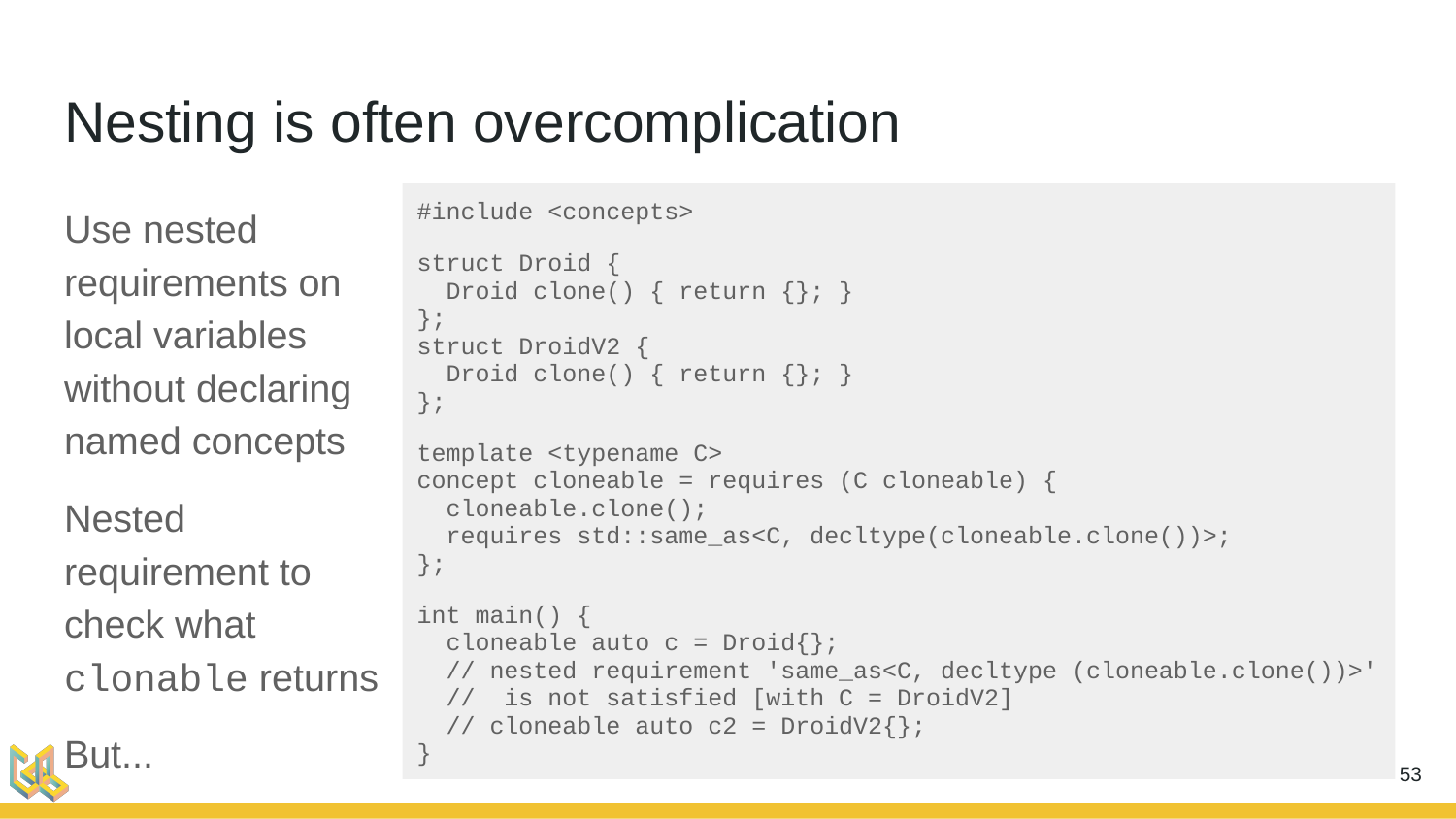

# Nesting is often overcomplication
Use nested requirements on local variables without declaring named concepts
Nested requirement to check what clonable returns
But...
#include <concepts>
struct Droid {
  Droid clone() { return {}; }
};
struct DroidV2 {
  Droid clone() { return {}; }
};
template <typename C>
concept cloneable = requires (C cloneable) {
  cloneable.clone();
  requires std::same_as<C, decltype(cloneable.clone())>;
};
int main() {
  cloneable auto c = Droid{};
  // nested requirement 'same_as<C, decltype (cloneable.clone())>'
  //  is not satisfied [with C = DroidV2]
  // cloneable auto c2 = DroidV2{};
}
53